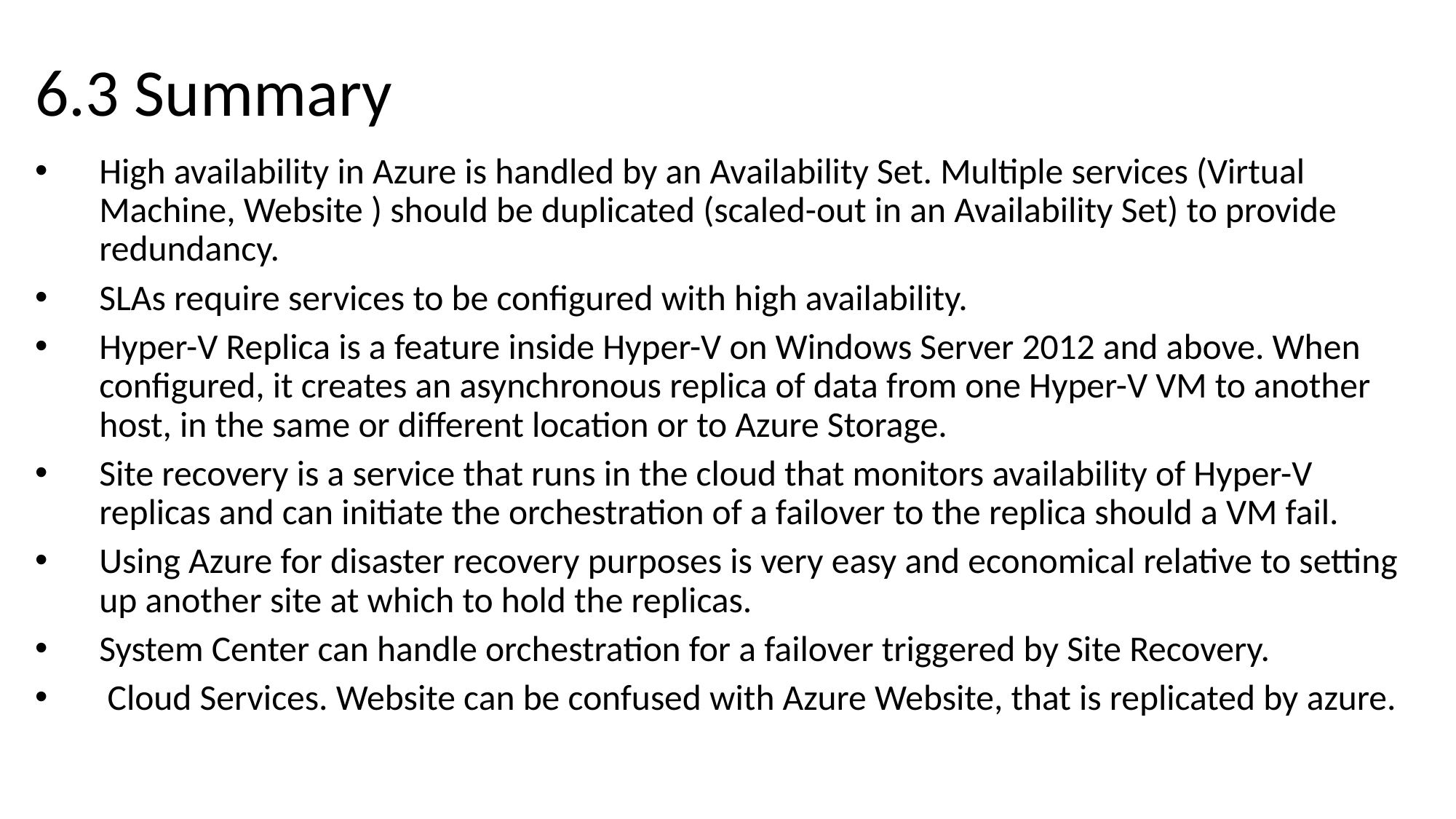

# 6.3 Summary
High availability in Azure is handled by an Availability Set. Multiple services (Virtual Machine, Website ) should be duplicated (scaled-out in an Availability Set) to provide redundancy.
SLAs require services to be configured with high availability.
Hyper-V Replica is a feature inside Hyper-V on Windows Server 2012 and above. When configured, it creates an asynchronous replica of data from one Hyper-V VM to another host, in the same or different location or to Azure Storage.
Site recovery is a service that runs in the cloud that monitors availability of Hyper-V replicas and can initiate the orchestration of a failover to the replica should a VM fail.
Using Azure for disaster recovery purposes is very easy and economical relative to setting up another site at which to hold the replicas.
System Center can handle orchestration for a failover triggered by Site Recovery.
 Cloud Services. Website can be confused with Azure Website, that is replicated by azure.